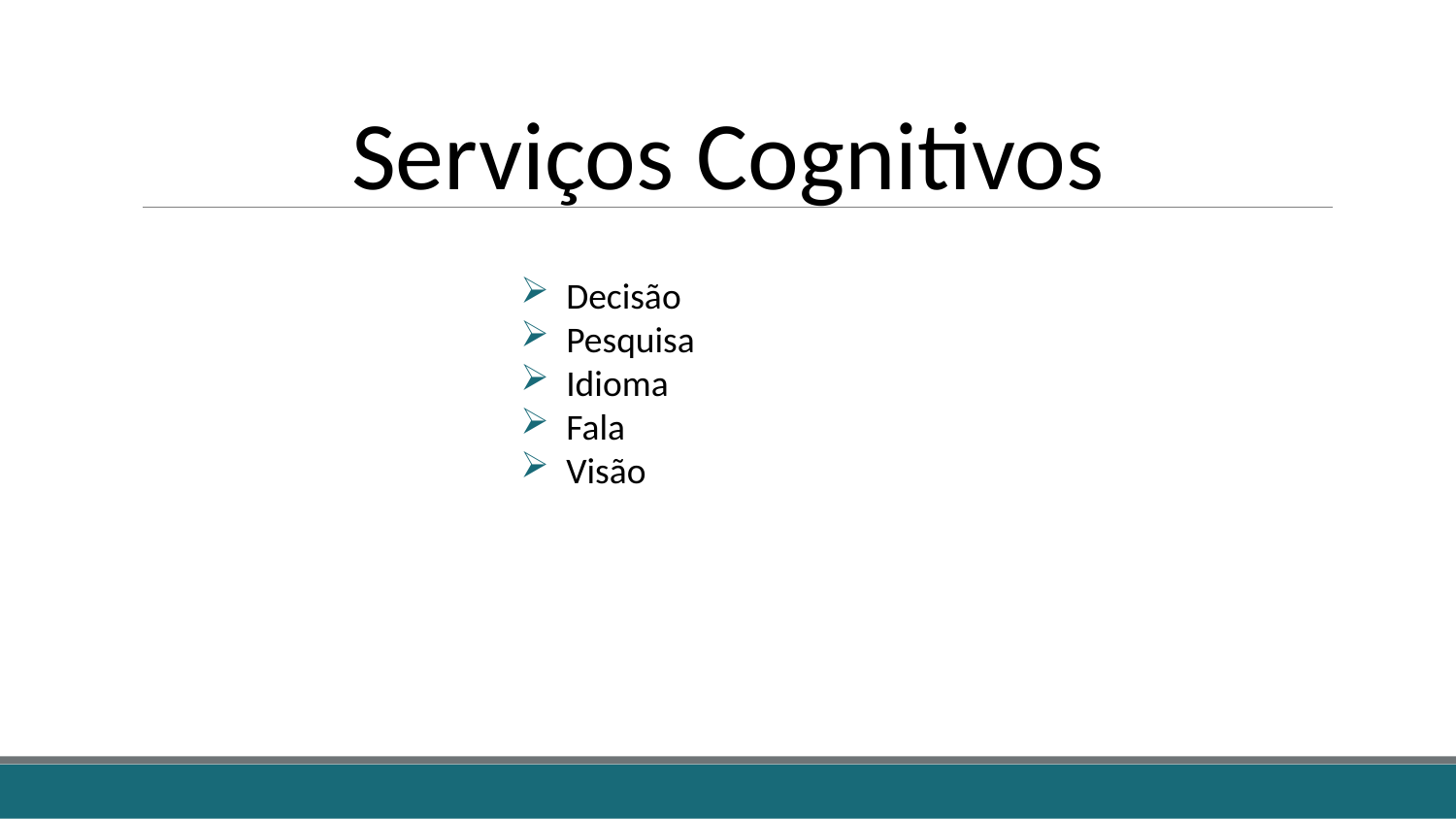

Serviços Cognitivos
Decisão
Pesquisa
Idioma
Fala
Visão